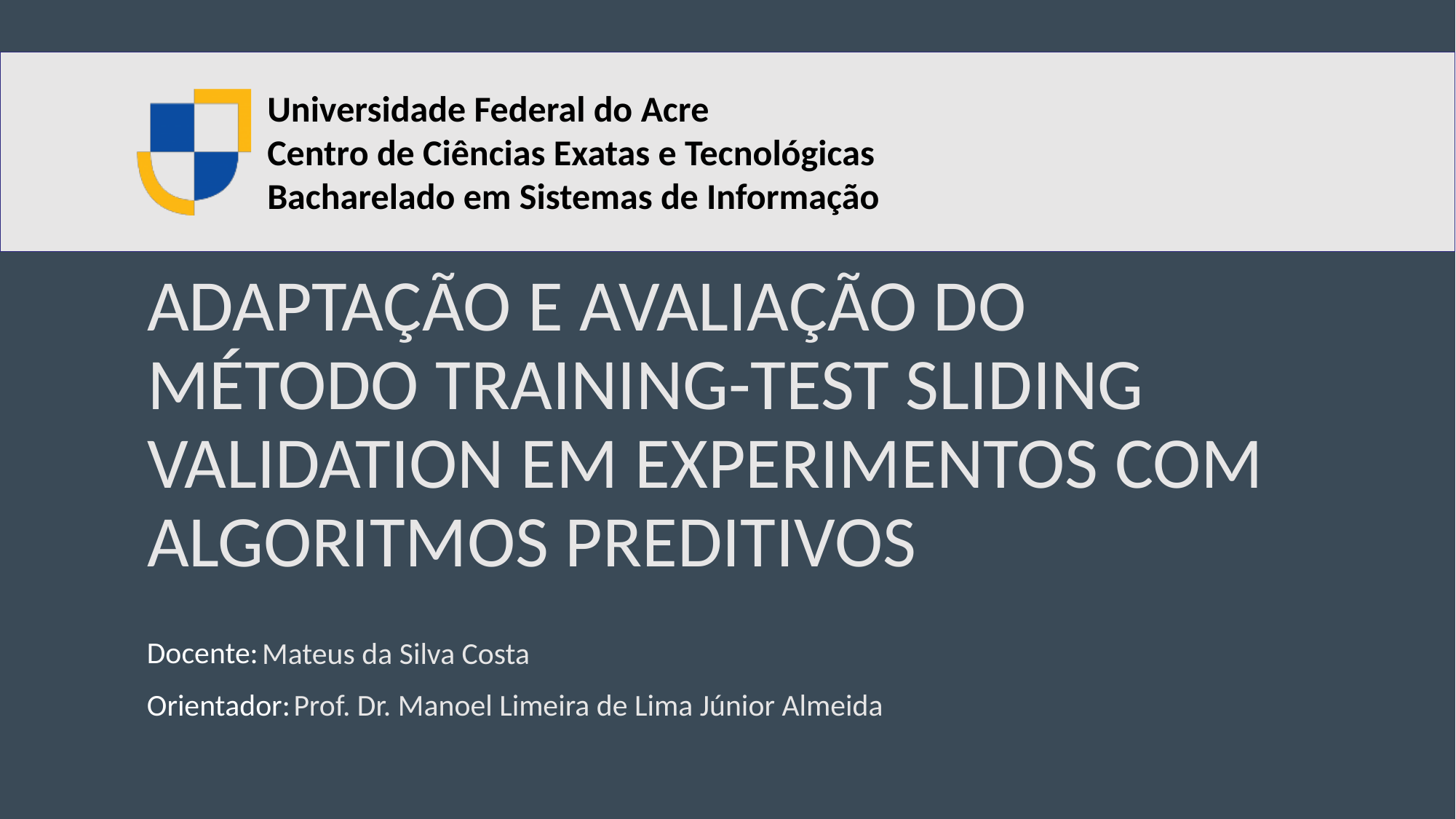

ADAPTAÇÃO E AVALIAÇÃO DO MÉTODO TRAINING-TEST SLIDING VALIDATION EM EXPERIMENTOS COM ALGORITMOS PREDITIVOS
Mateus da Silva Costa
Prof. Dr. Manoel Limeira de Lima Júnior Almeida